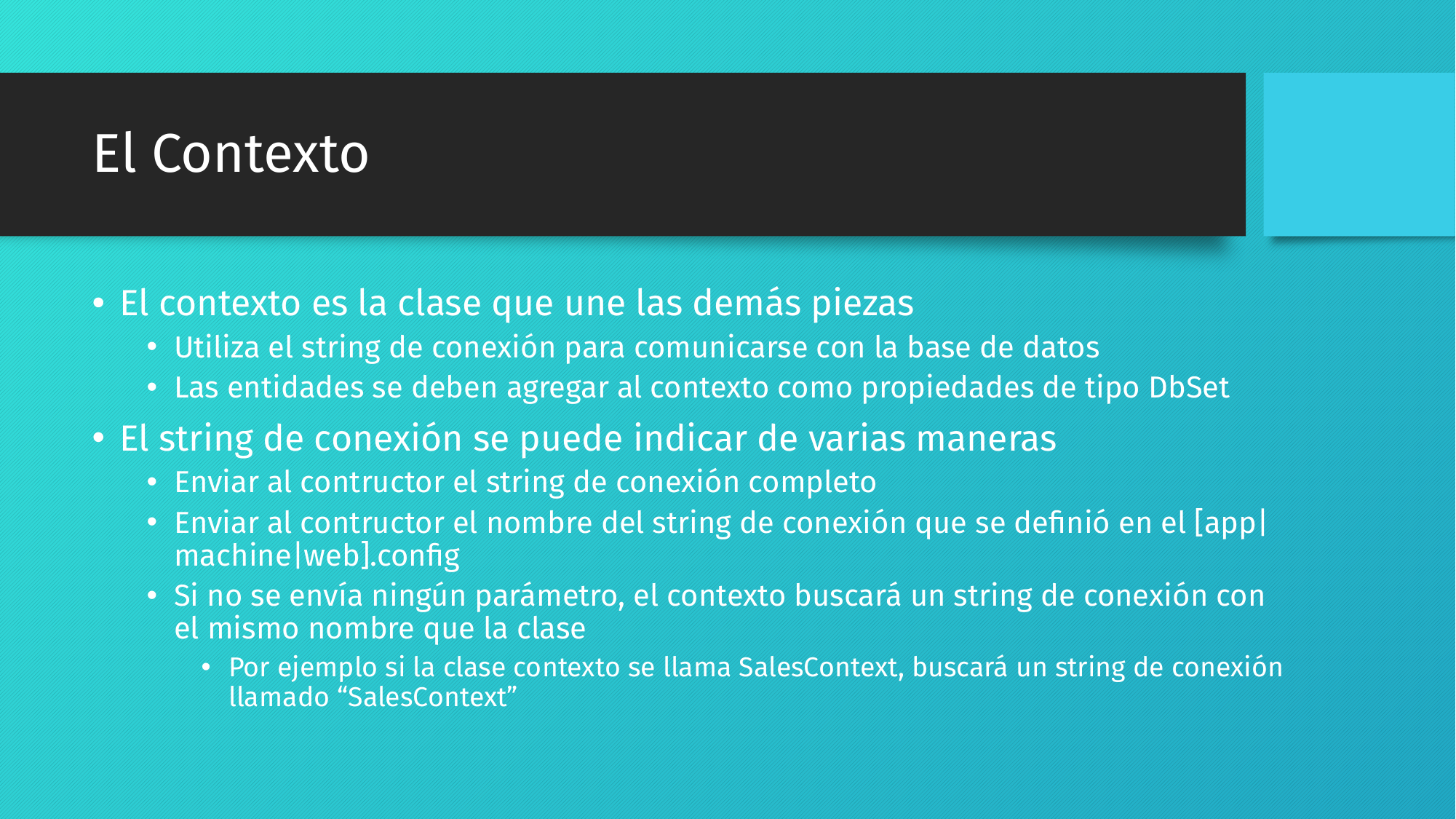

# El Contexto
El contexto es la clase que une las demás piezas
Utiliza el string de conexión para comunicarse con la base de datos
Las entidades se deben agregar al contexto como propiedades de tipo DbSet
El string de conexión se puede indicar de varias maneras
Enviar al contructor el string de conexión completo
Enviar al contructor el nombre del string de conexión que se definió en el [app|machine|web].config
Si no se envía ningún parámetro, el contexto buscará un string de conexión con el mismo nombre que la clase
Por ejemplo si la clase contexto se llama SalesContext, buscará un string de conexión llamado “SalesContext”